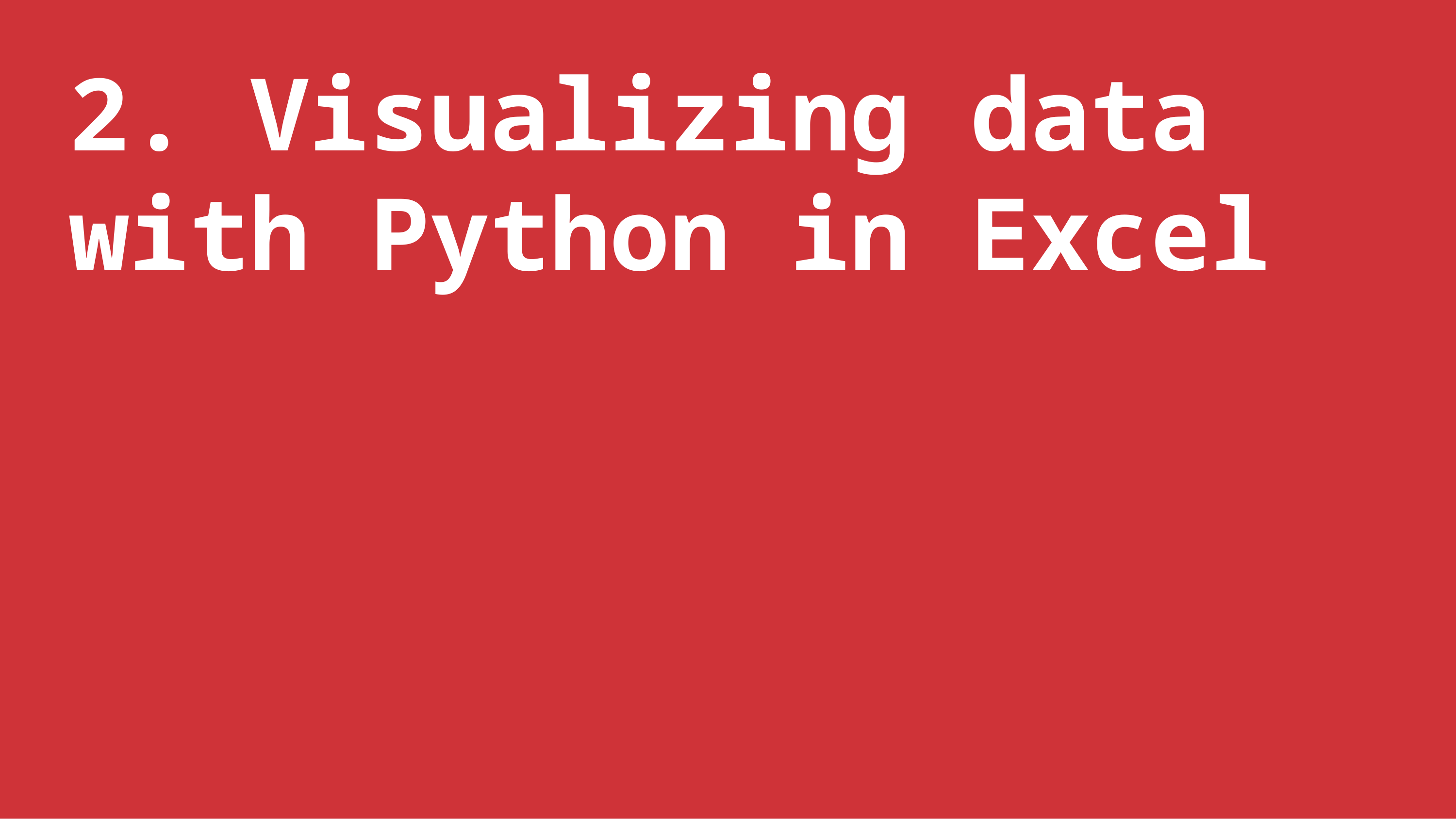

2. Visualizing data with Python in Excel